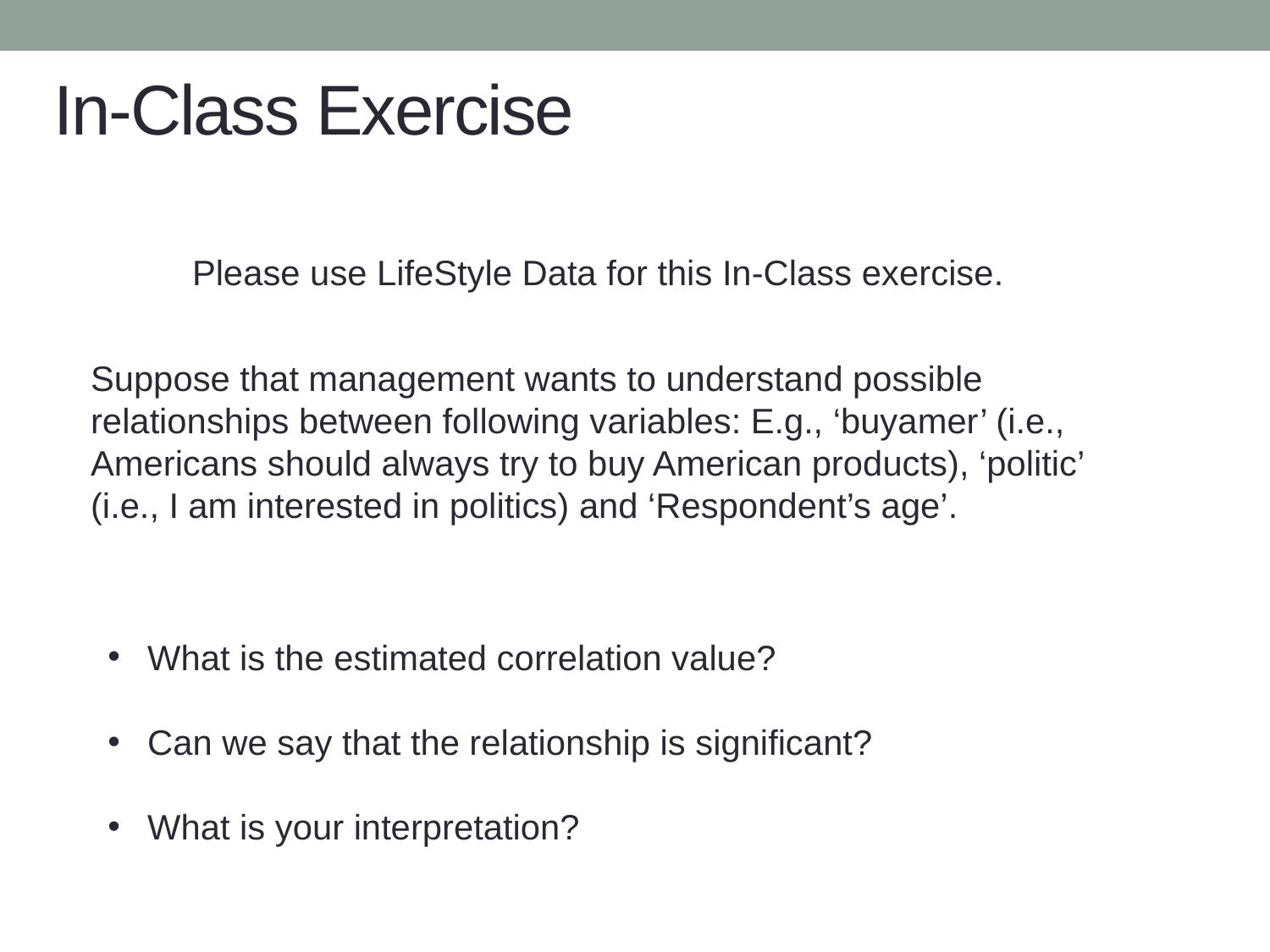

In-Class Exercise
Please use LifeStyle Data for this In-Class exercise.
Suppose that management wants to understand possible relationships between following variables: E.g., ‘buyamer’ (i.e., Americans should always try to buy American products), ‘politic’ (i.e., I am interested in politics) and ‘Respondent’s age’.
What is the estimated correlation value?
Can we say that the relationship is significant?
What is your interpretation?